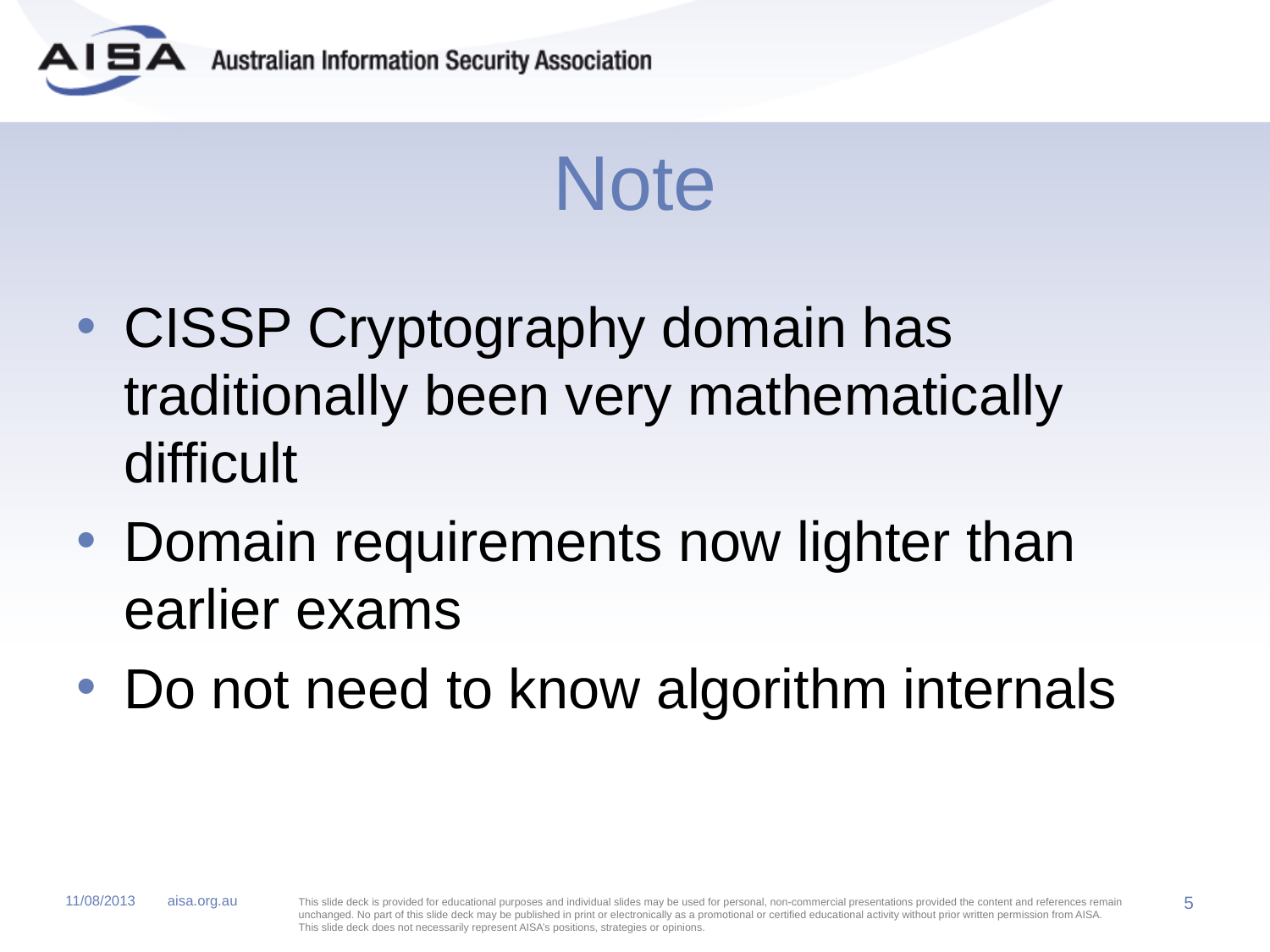

# Note
CISSP Cryptography domain has traditionally been very mathematically difficult
Domain requirements now lighter than earlier exams
Do not need to know algorithm internals